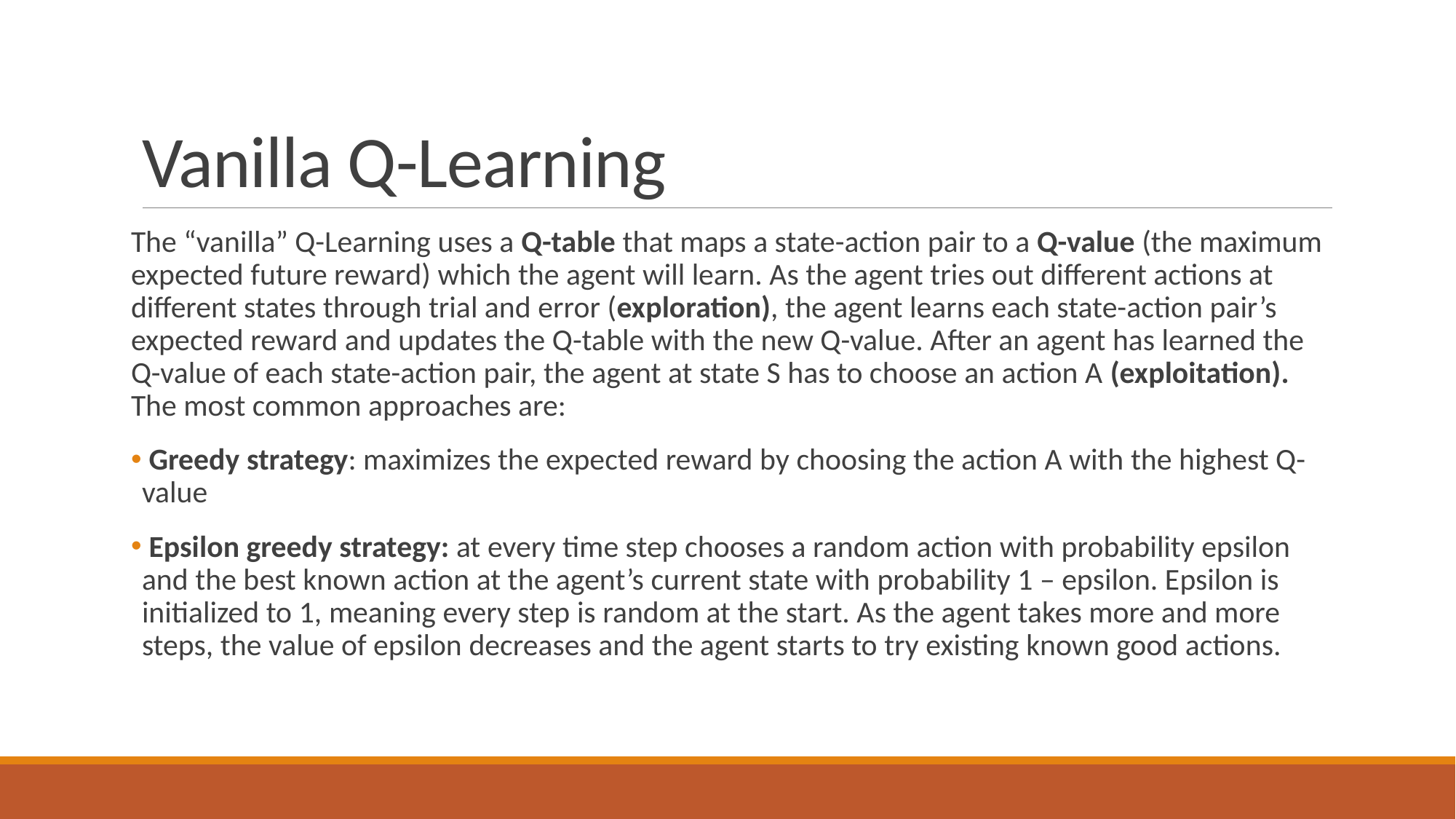

# Vanilla Q-Learning
The “vanilla” Q-Learning uses a Q-table that maps a state-action pair to a Q-value (the maximum expected future reward) which the agent will learn. As the agent tries out different actions at different states through trial and error (exploration), the agent learns each state-action pair’s expected reward and updates the Q-table with the new Q-value. After an agent has learned the Q-value of each state-action pair, the agent at state S has to choose an action A (exploitation). The most common approaches are:
 Greedy strategy: maximizes the expected reward by choosing the action A with the highest Q-value
 Epsilon greedy strategy: at every time step chooses a random action with probability epsilon and the best known action at the agent’s current state with probability 1 – epsilon. Epsilon is initialized to 1, meaning every step is random at the start. As the agent takes more and more steps, the value of epsilon decreases and the agent starts to try existing known good actions.